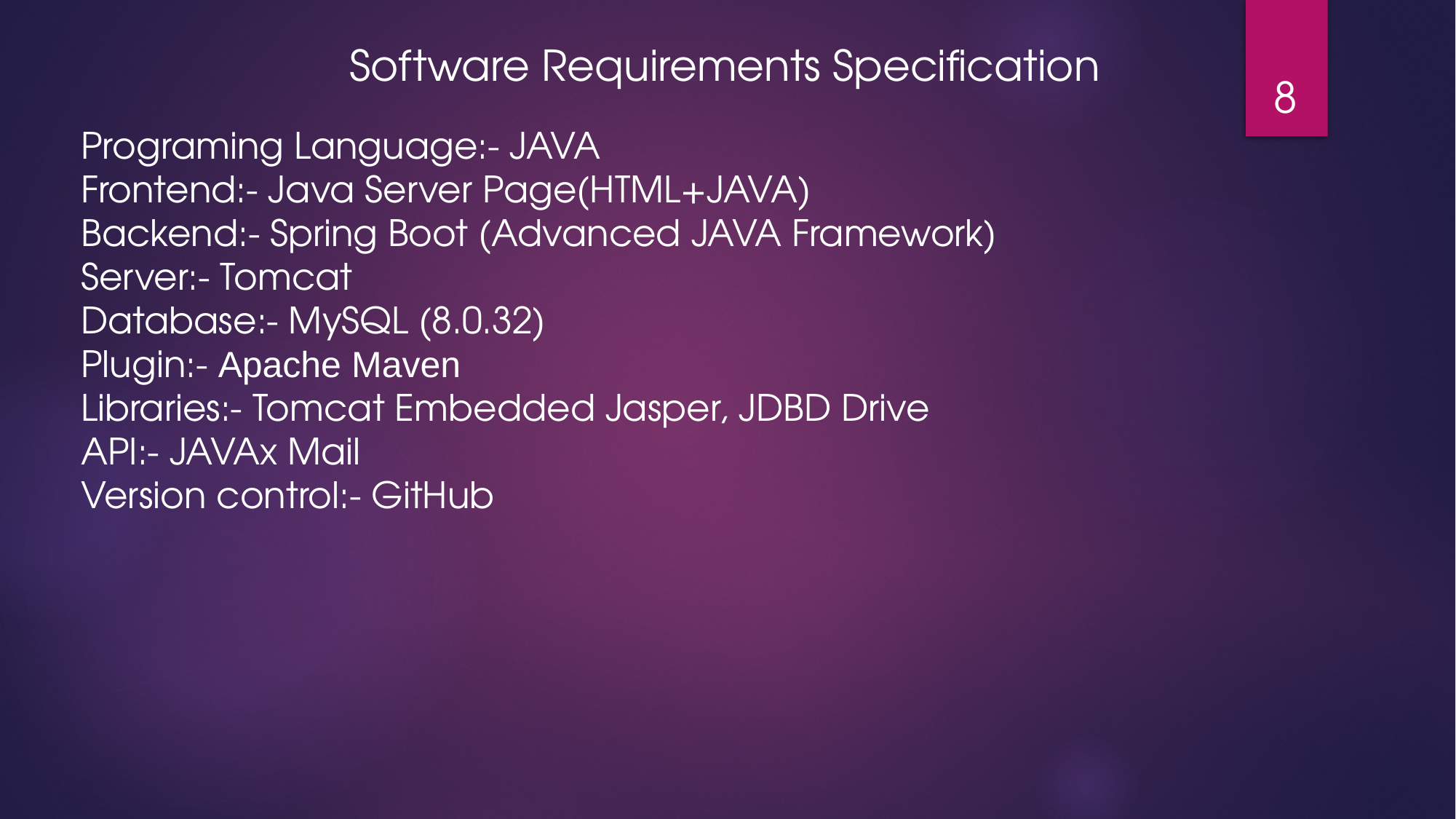

Software Requirements Specification
8
Programing Language:- JAVA
Frontend:- Java Server Page(HTML+JAVA)
Backend:- Spring Boot (Advanced JAVA Framework)
Server:- Tomcat
Database:- MySQL (8.0.32)
Plugin:- Apache Maven
Libraries:- Tomcat Embedded Jasper, JDBD Drive
API:- JAVAx Mail
Version control:- GitHub